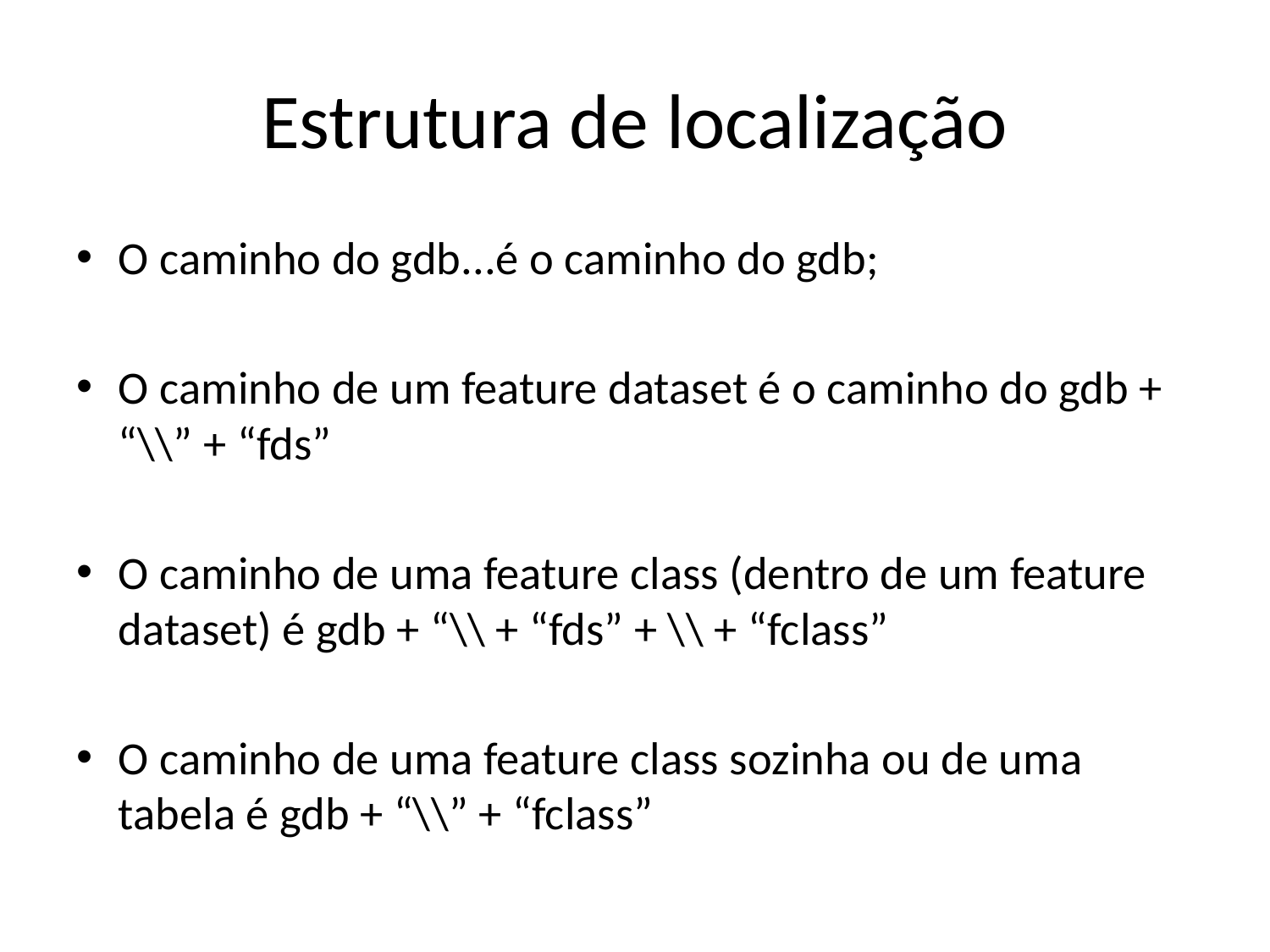

# Estrutura de localização
O caminho do gdb...é o caminho do gdb;

O caminho de um feature dataset é o caminho do gdb + “\\” + “fds”

O caminho de uma feature class (dentro de um feature dataset) é gdb + “\\ + “fds” + \\ + “fclass”

O caminho de uma feature class sozinha ou de uma tabela é gdb + “\\” + “fclass”